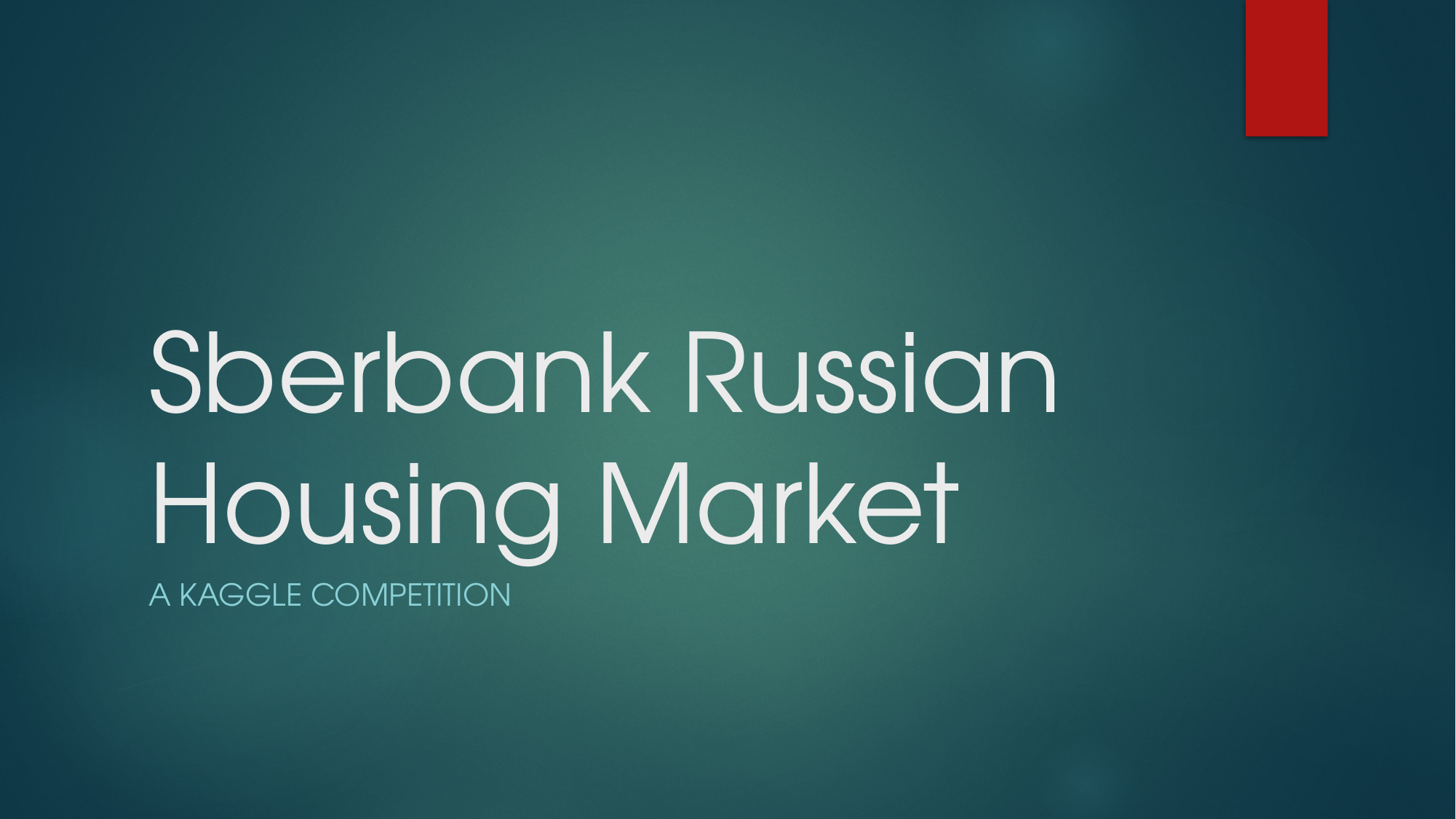

# Sberbank Russian Housing Market
A Kaggle Competition